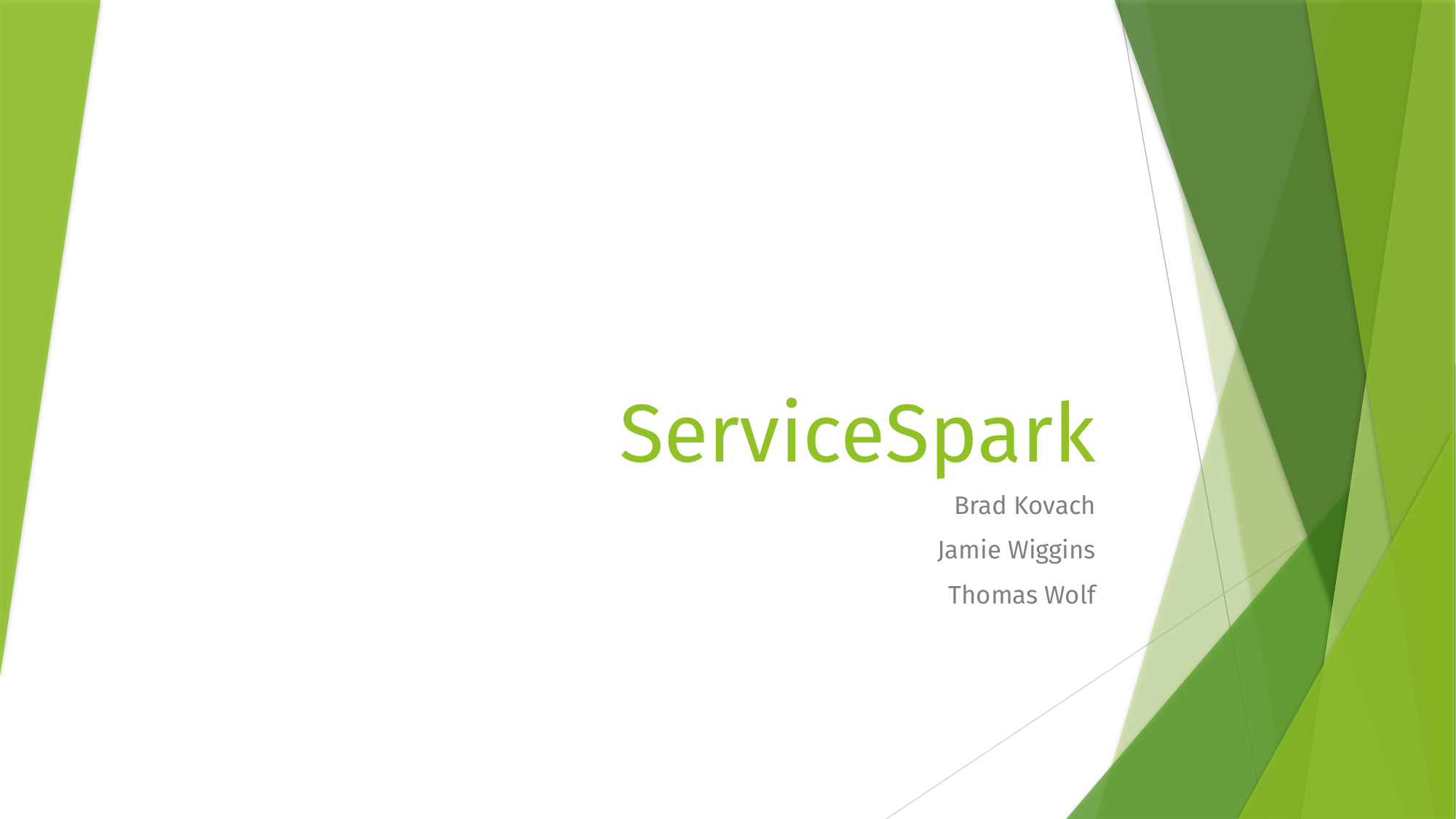

# ServiceSpark
Brad Kovach
Jamie Wiggins
Thomas Wolf